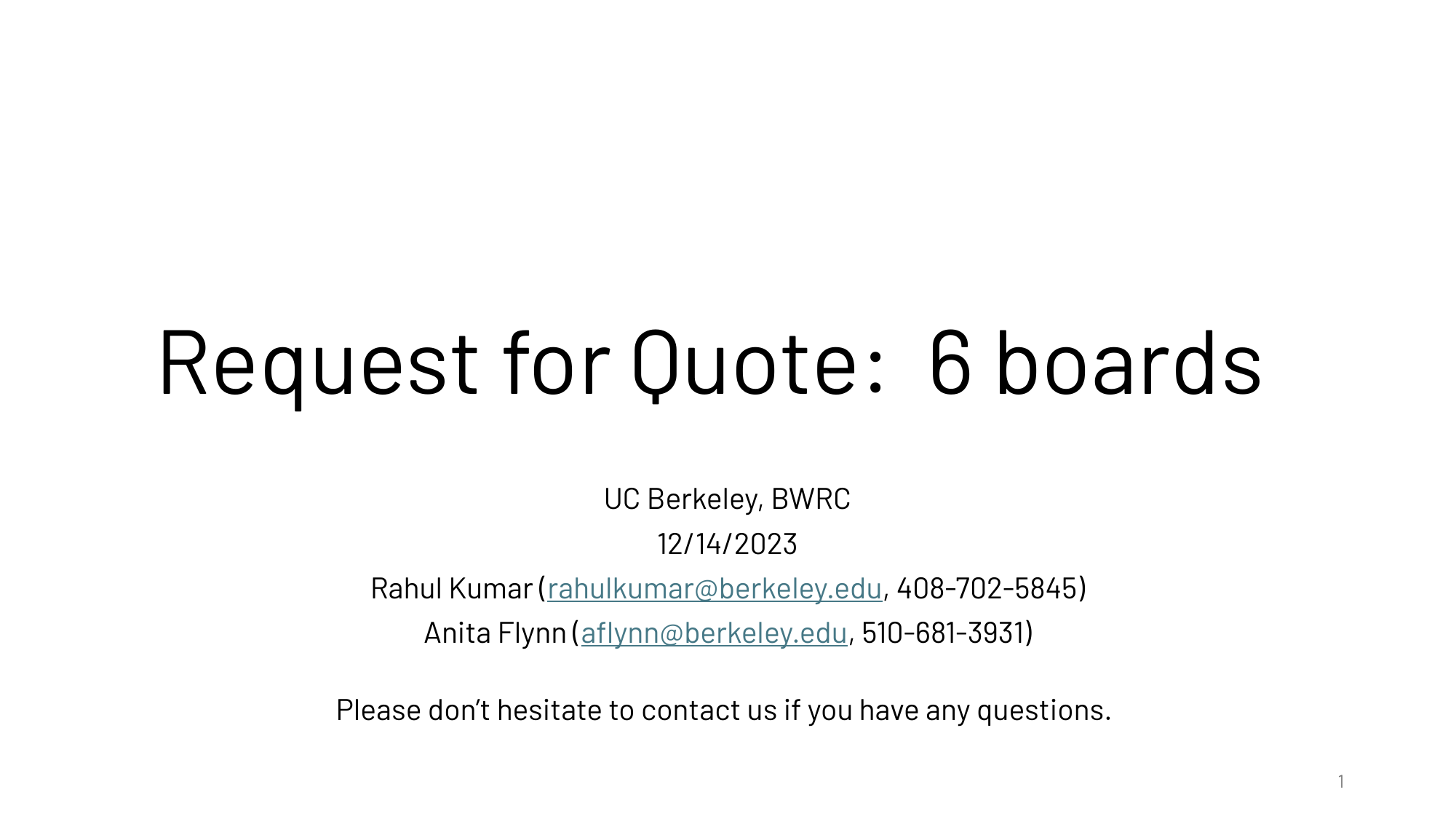

# Request for Quote:  6 boards

UC Berkeley, BWRC
12/14/2023
Rahul Kumar (rahulkumar@berkeley.edu, 408-702-5845)
Anita Flynn (aflynn@berkeley.edu, 510-681-3931)
Please don’t hesitate to contact us if you have any questions.

1